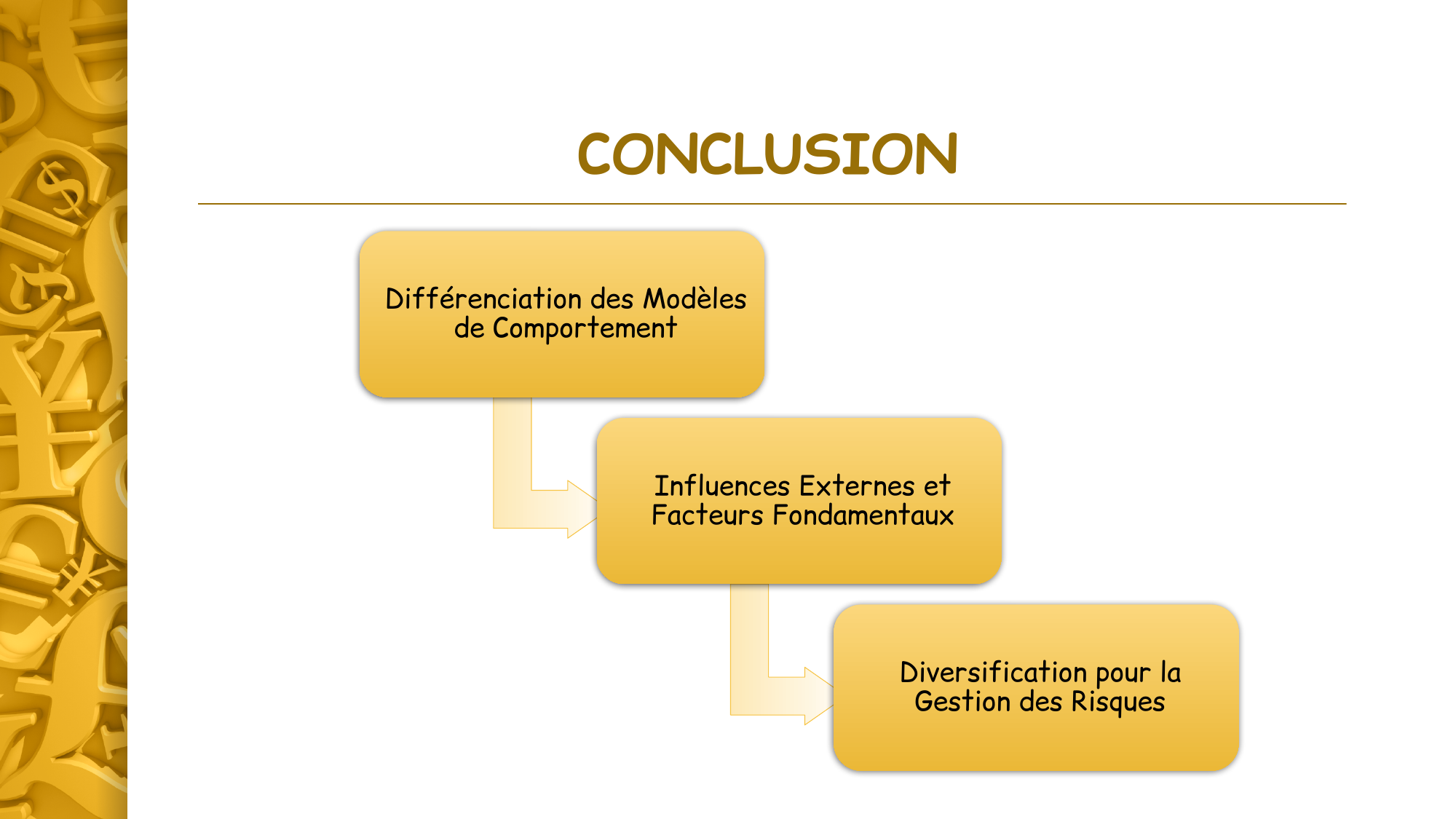

# CONCLUSION
Différenciation des Modèles de Comportement
Influences Externes et Facteurs Fondamentaux
Diversification pour la Gestion des Risques